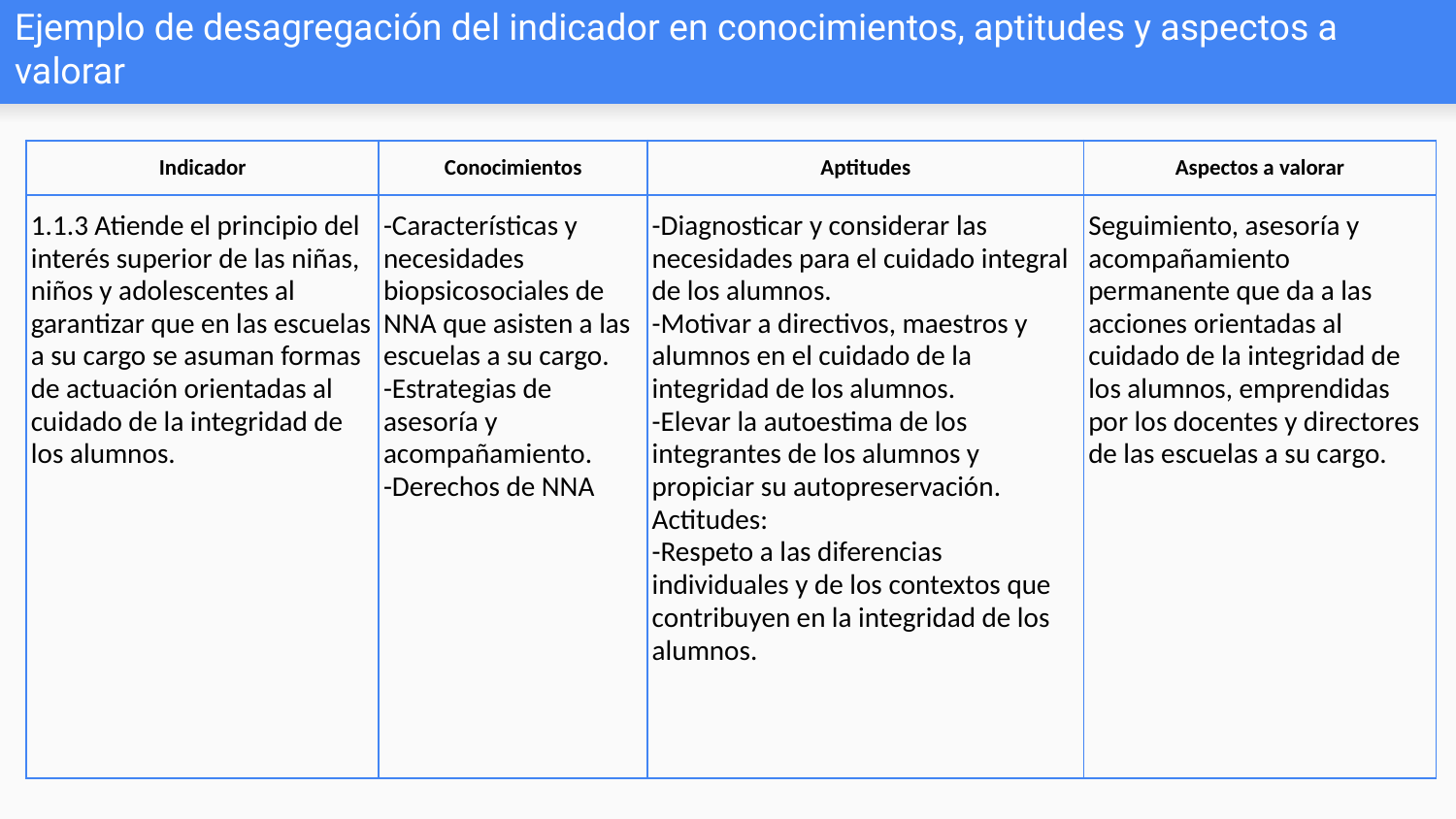

# Ejemplo de desagregación del indicador en conocimientos, aptitudes y aspectos a valorar
| Indicador | Conocimientos | Aptitudes | Aspectos a valorar |
| --- | --- | --- | --- |
| 1.1.3 Atiende el principio del interés superior de las niñas, niños y adolescentes al garantizar que en las escuelas a su cargo se asuman formas de actuación orientadas al cuidado de la integridad de los alumnos. | -Características y necesidades biopsicosociales de NNA que asisten a las escuelas a su cargo. -Estrategias de asesoría y acompañamiento. -Derechos de NNA | -Diagnosticar y considerar las necesidades para el cuidado integral de los alumnos. -Motivar a directivos, maestros y alumnos en el cuidado de la integridad de los alumnos. -Elevar la autoestima de los integrantes de los alumnos y propiciar su autopreservación. Actitudes: -Respeto a las diferencias individuales y de los contextos que contribuyen en la integridad de los alumnos. | Seguimiento, asesoría y acompañamiento permanente que da a las acciones orientadas al cuidado de la integridad de los alumnos, emprendidas por los docentes y directores de las escuelas a su cargo. |